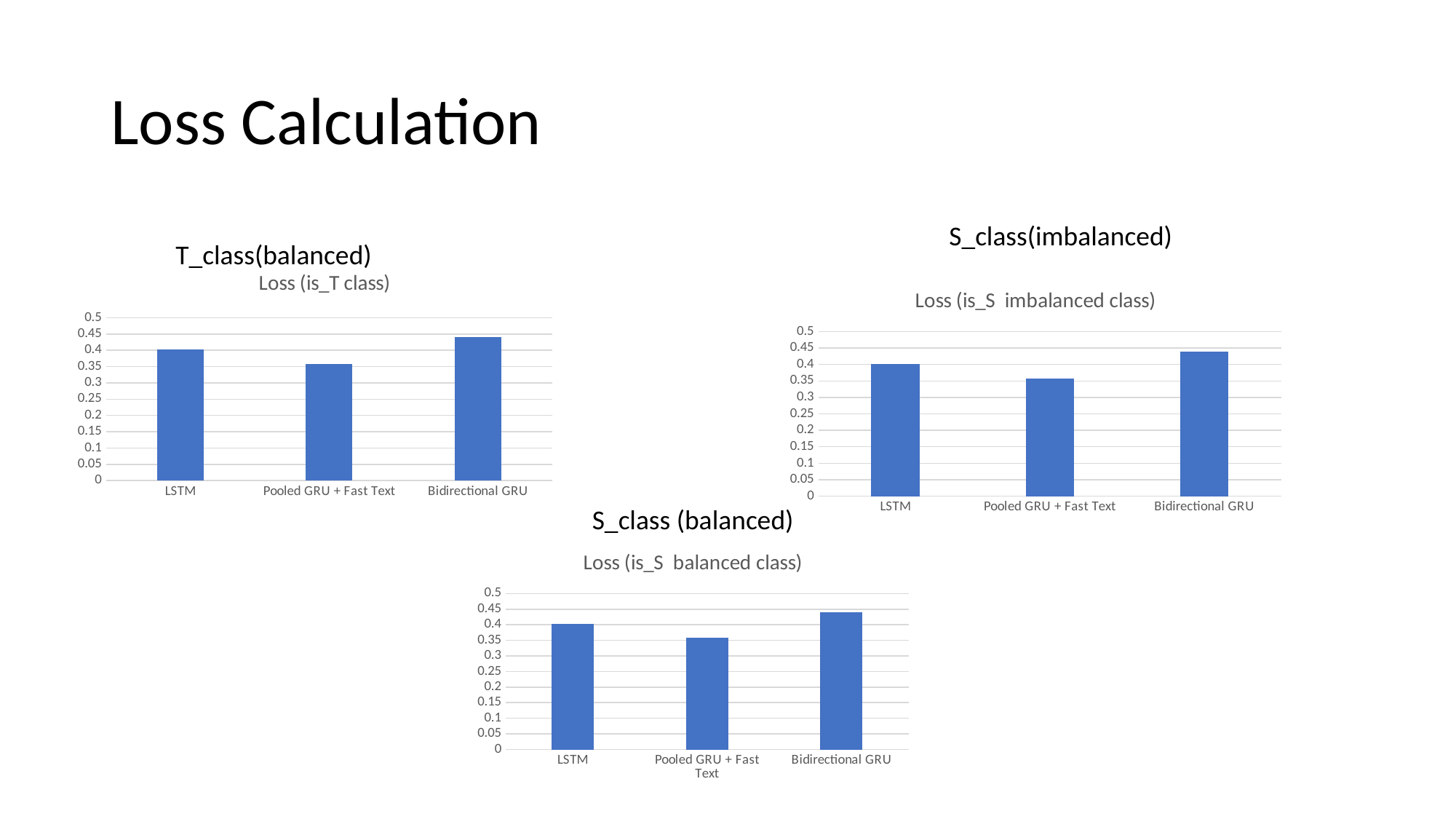

# Loss Calculation
S_class(imbalanced)
T_class(balanced)

### Chart: Loss (is_T class)

| Category |  |
|---|---|
| LSTM | 0.4017 |
| Pooled GRU + Fast Text | 0.3578 |
| Bidirectional GRU | 0.4399 |

### Chart: Loss (is_S  imbalanced class)

| Category |  |
|---|---|
| LSTM | 0.4017 |
| Pooled GRU + Fast Text | 0.3578 |
| Bidirectional GRU | 0.4399 |
S_class (balanced)

### Chart: Loss (is_S  balanced class)

| Category |  |
|---|---|
| LSTM | 0.4017 |
| Pooled GRU + Fast Text | 0.3578 |
| Bidirectional GRU | 0.4399 |